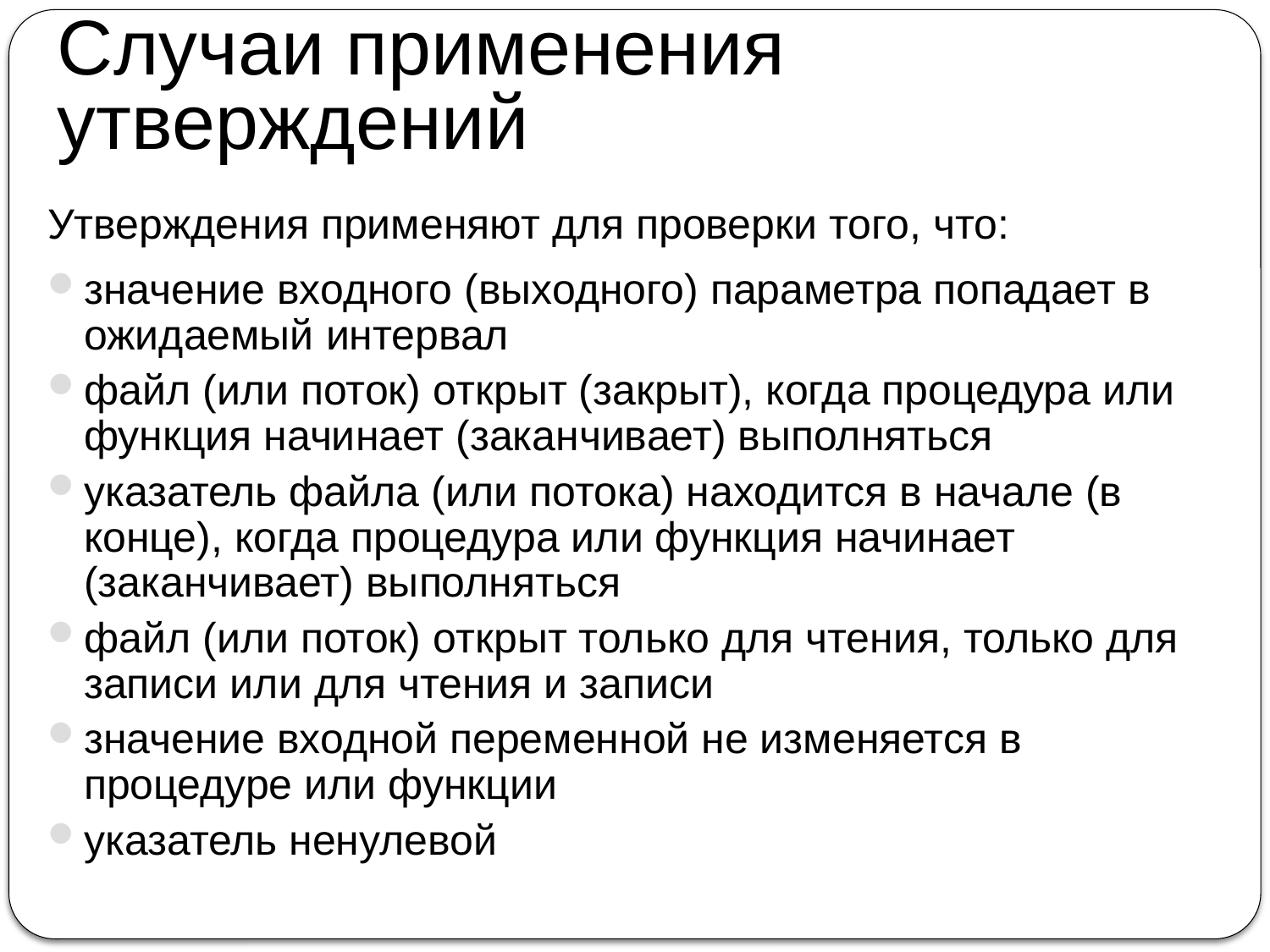

# Случаи применения утверждений
Утверждения применяют для проверки того, что:
значение входного (выходного) параметра попадает в ожидаемый интервал
файл (или поток) открыт (закрыт), когда процедура или функция начинает (заканчивает) выполняться
указатель файла (или потока) находится в начале (в конце), когда процедура или функция начинает (заканчивает) выполняться
файл (или поток) открыт только для чтения, только для записи или для чтения и записи
значение входной переменной не изменяется в процедуре или функции
указатель ненулевой